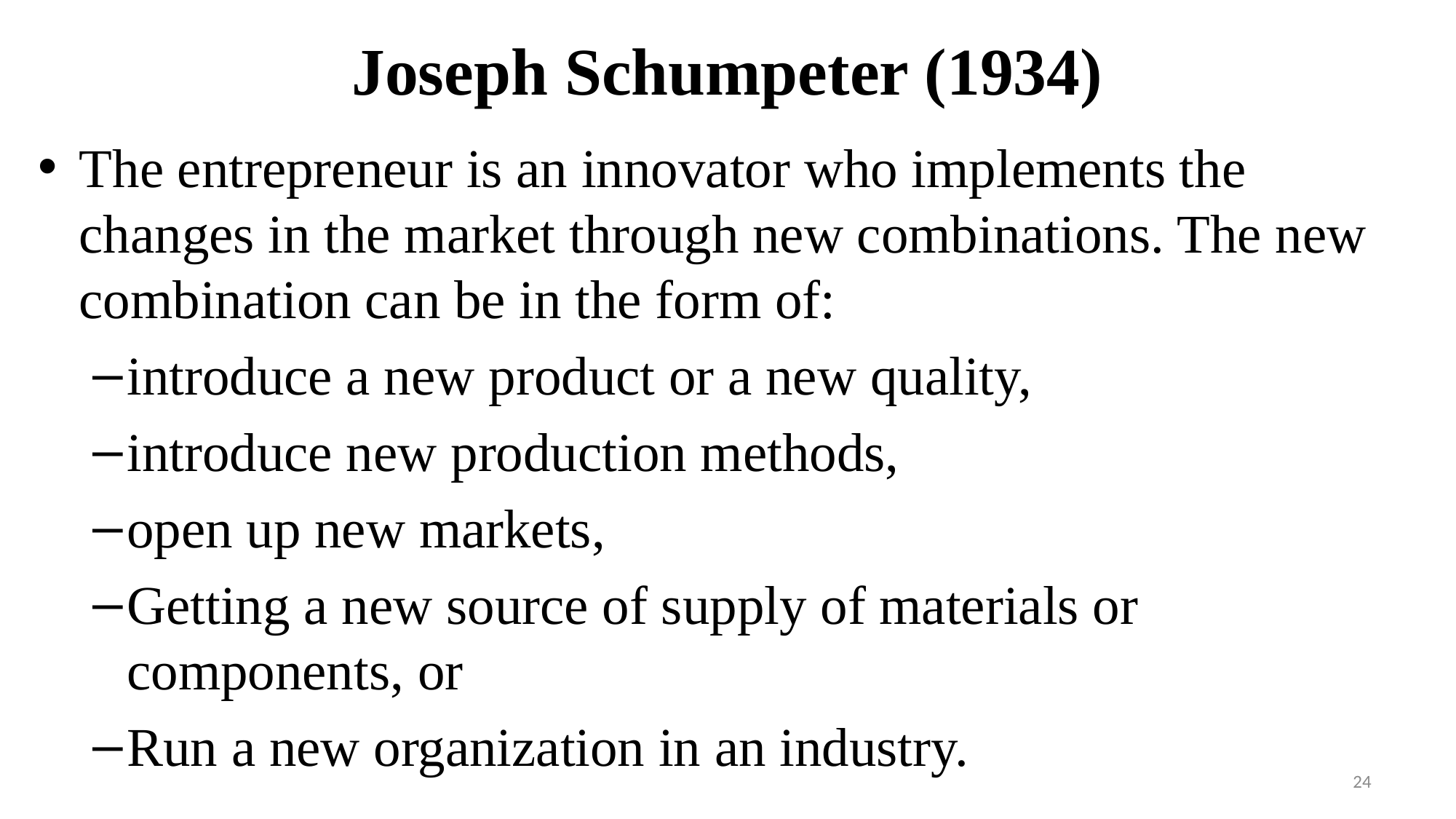

# Joseph Schumpeter (1934)
The entrepreneur is an innovator who implements the changes in the market through new combinations. The new combination can be in the form of:
introduce a new product or a new quality,
introduce new production methods,
open up new markets,
Getting a new source of supply of materials or components, or
Run a new organization in an industry.

24